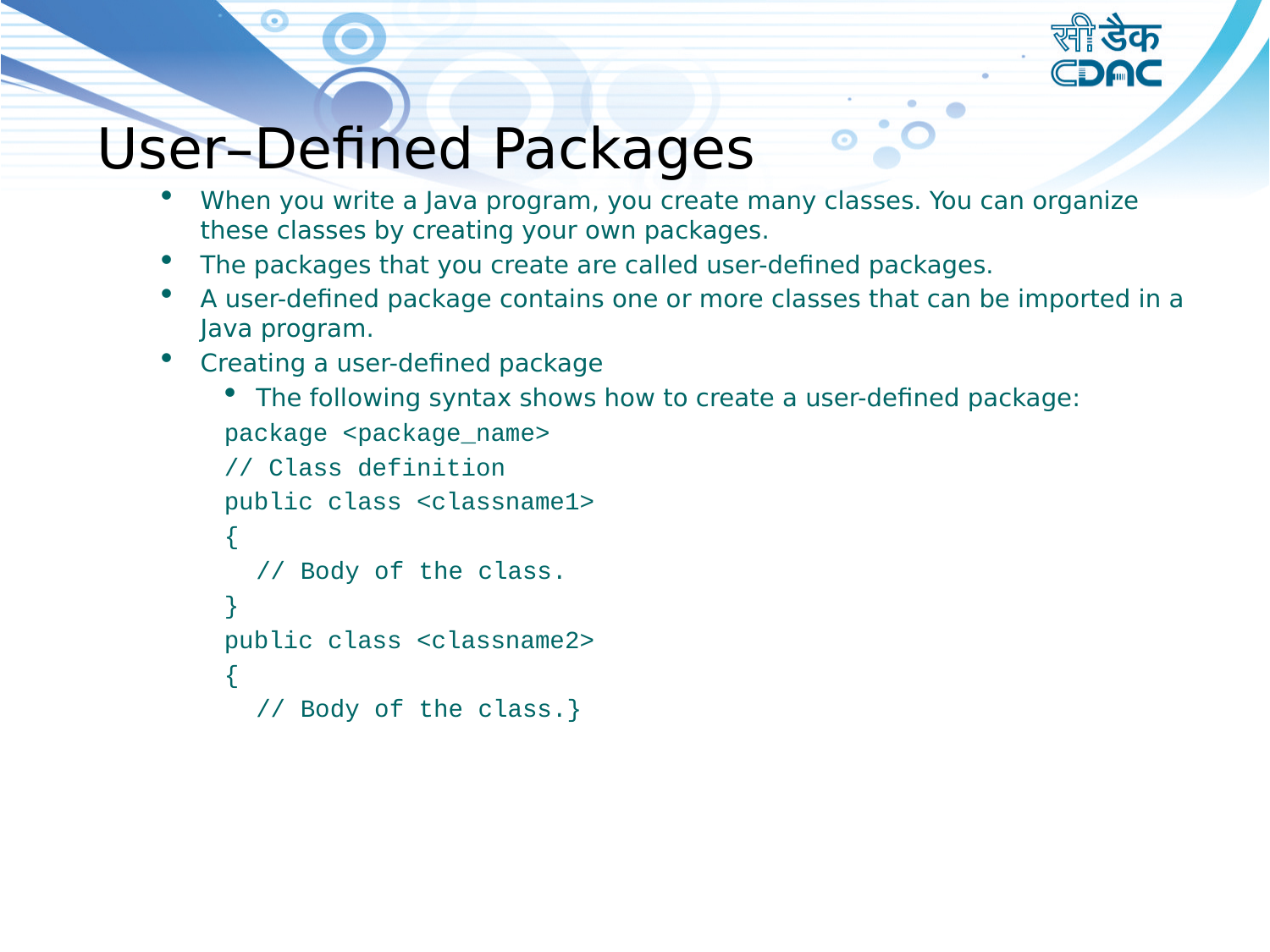

User–Defined Packages
When you write a Java program, you create many classes. You can organize these classes by creating your own packages.
The packages that you create are called user-defined packages.
A user-defined package contains one or more classes that can be imported in a Java program.
Creating a user-defined package
The following syntax shows how to create a user-defined package:
package <package_name>
// Class definition
public class <classname1>
{
	// Body of the class.
}
public class <classname2>
{
	// Body of the class.}